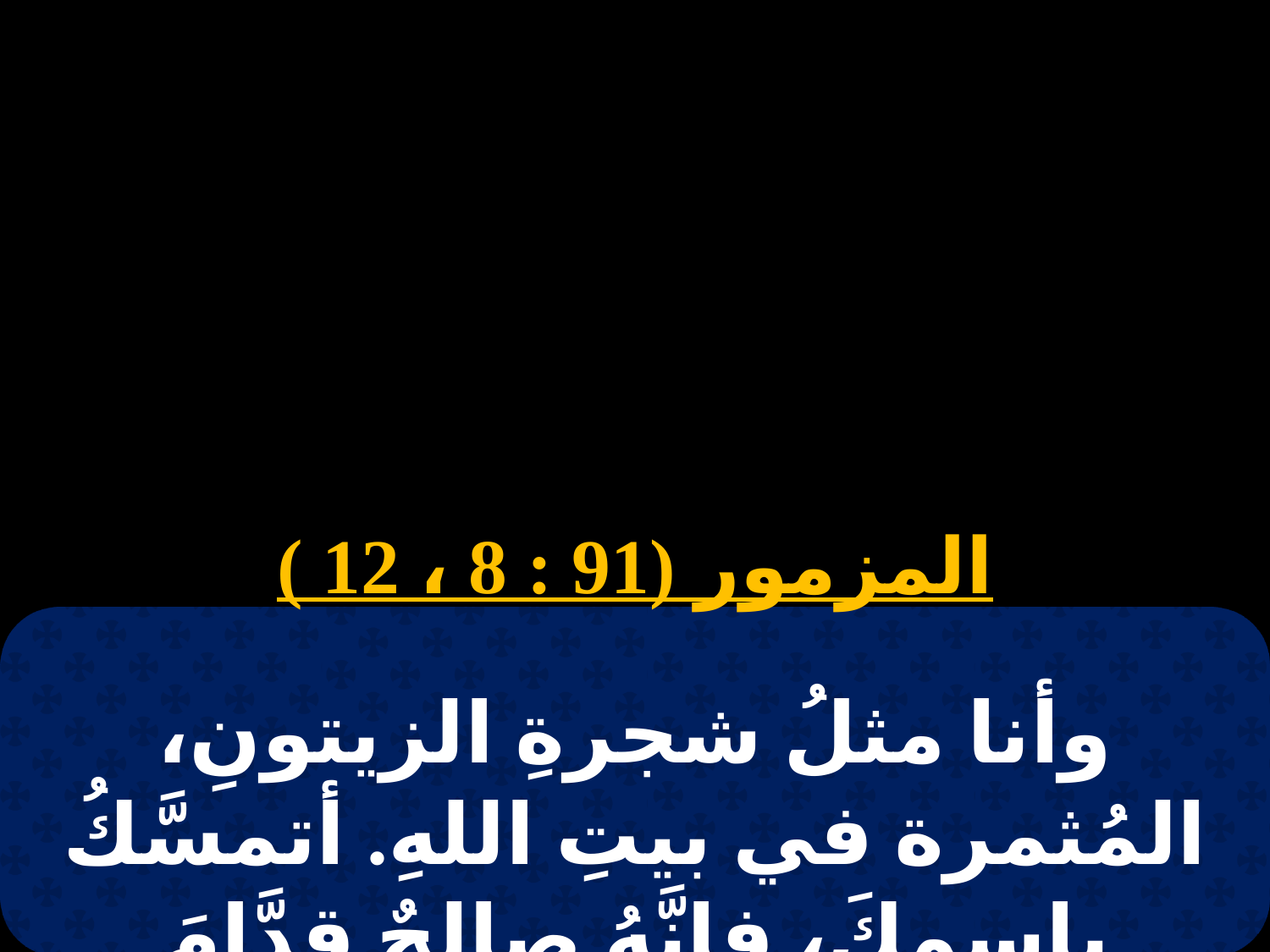

# 2 توت
المزمور (91 : 8 ، 12 )
وأنا مثلُ شجرةِ الزيتونِ، المُثمرة في بيتِ اللهِ. أتمسَّكُ بِاسمِكَ، فإنَّهُ صالحٌ قدَّامَ أبرارِكَ.